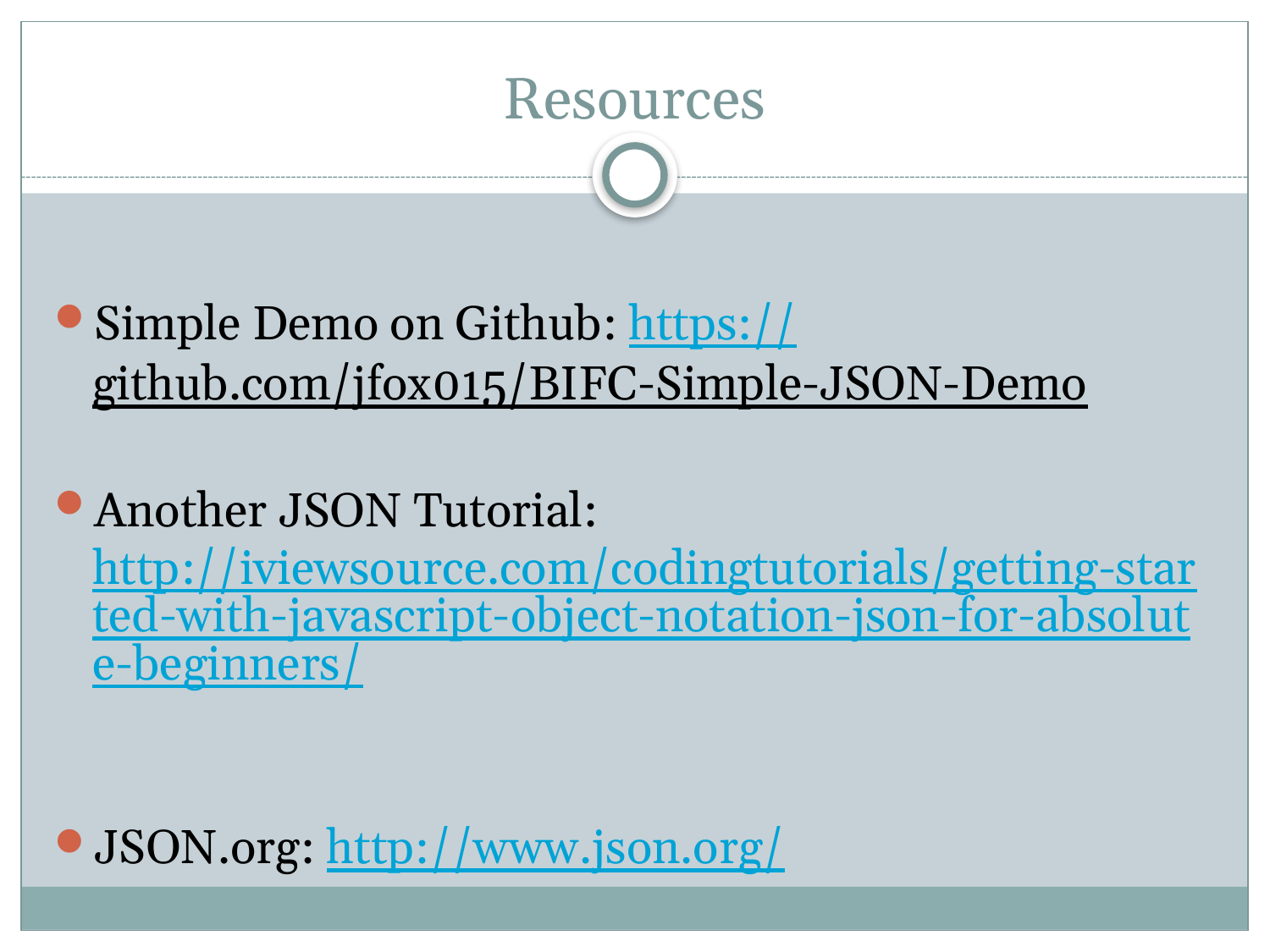

# Resources
Simple Demo on Github: https://github.com/jfox015/BIFC-Simple-JSON-Demo
Another JSON Tutorial: http://iviewsource.com/codingtutorials/getting-started-with-javascript-object-notation-json-for-absolute-beginners/
JSON.org: http://www.json.org/